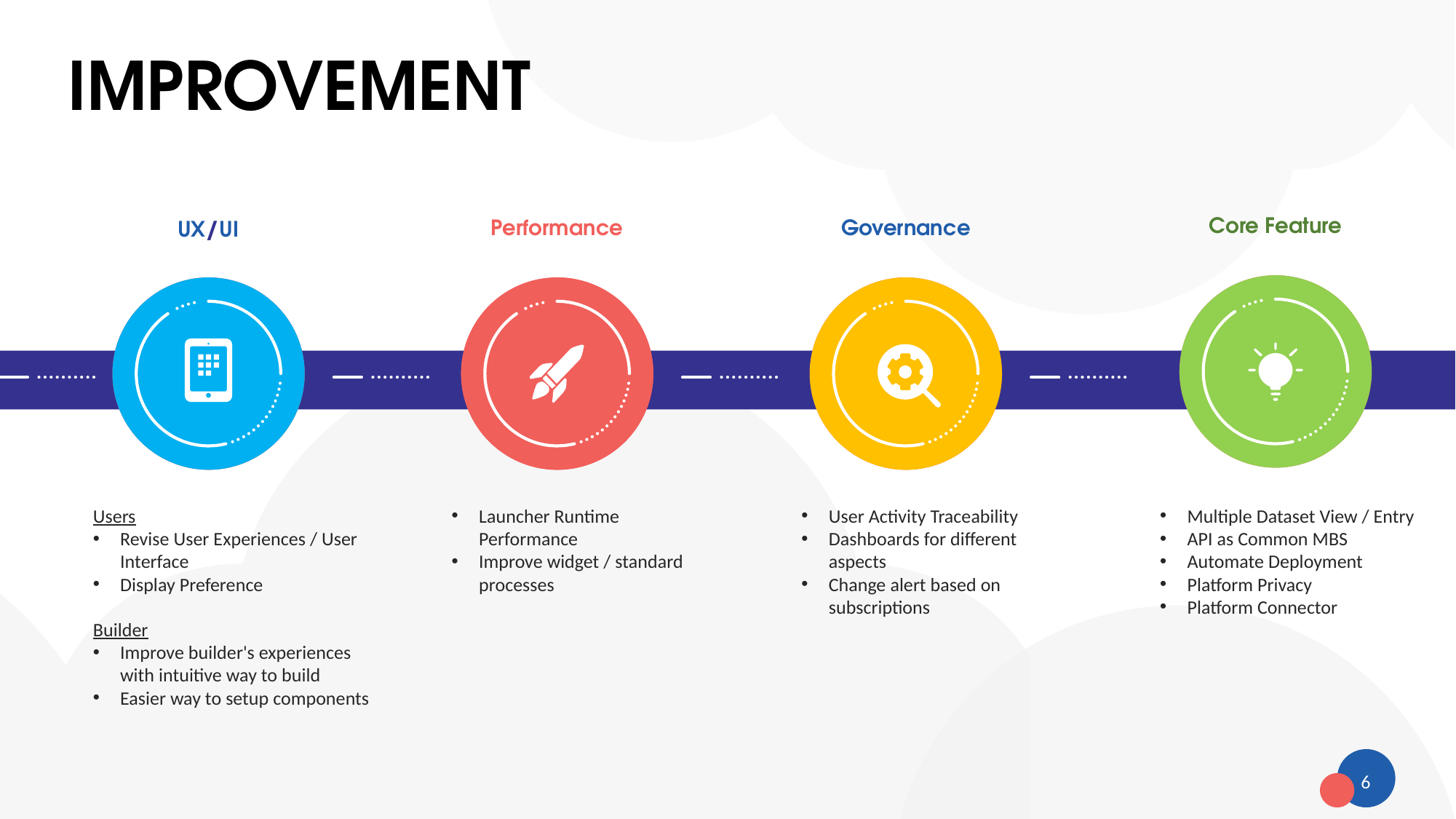

# IMPROVEMENT
Core Feature
UX/UI
Performance
Governance

Users
Revise User Experiences / User Interface
Display Preference

Builder
Improve builder's experiences with intuitive way to build
Easier way to setup components

Launcher Runtime Performance
Improve widget / standard processes

User Activity Traceability
Dashboards for different aspects
Change alert based on subscriptions

Multiple Dataset View / Entry
API as Common MBS
Automate Deployment
Platform Privacy
Platform Connector

6